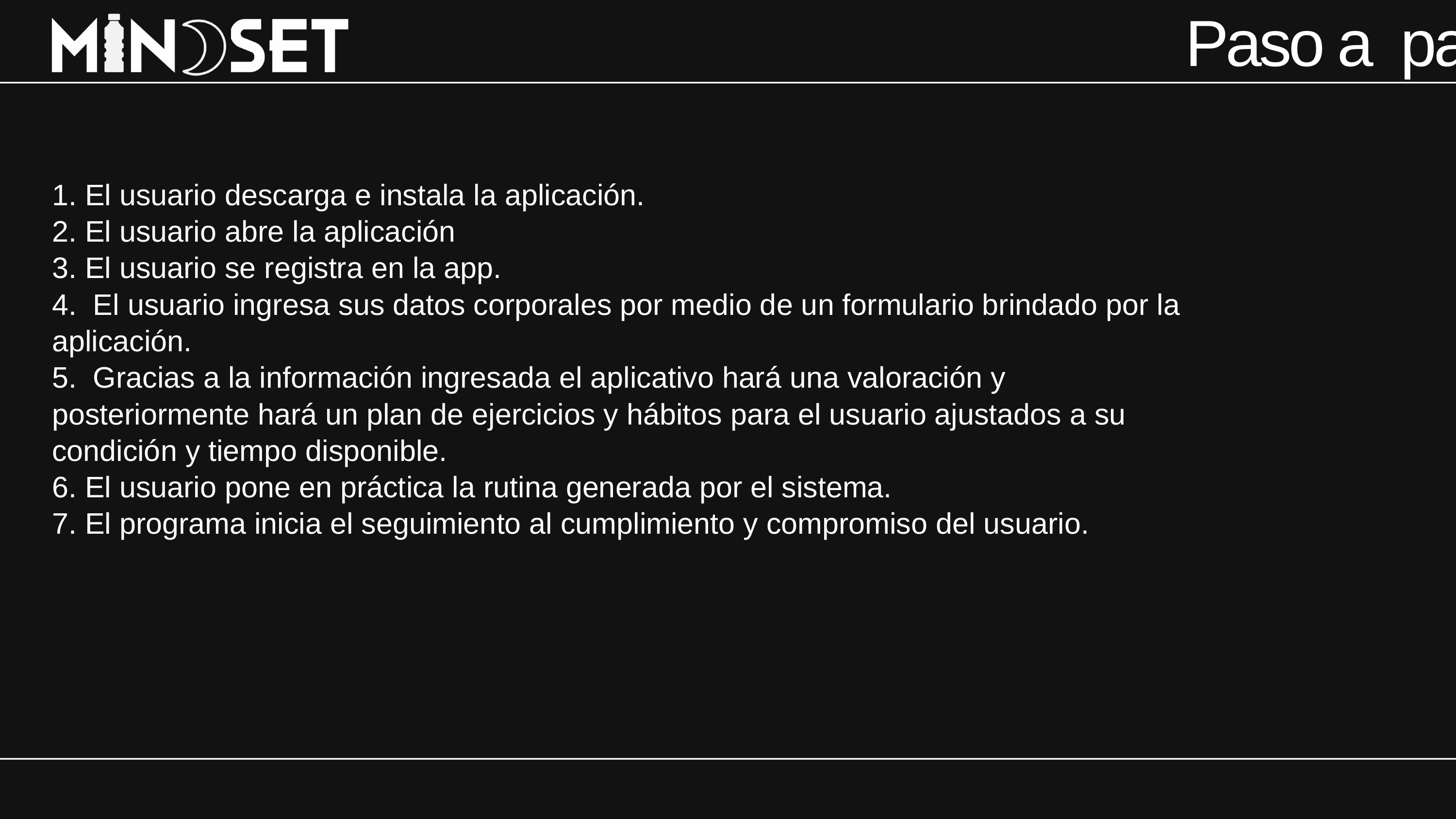

Paso a  paso

1. El usuario descarga e instala la aplicación.
2. El usuario abre la aplicación
3. El usuario se registra en la app.
4.  El usuario ingresa sus datos corporales por medio de un formulario brindado por la aplicación.
5.  Gracias a la información ingresada el aplicativo hará una valoración y posteriormente hará un plan de ejercicios y hábitos para el usuario ajustados a su condición y tiempo disponible.
6. El usuario pone en práctica la rutina generada por el sistema.
7. El programa inicia el seguimiento al cumplimiento y compromiso del usuario.